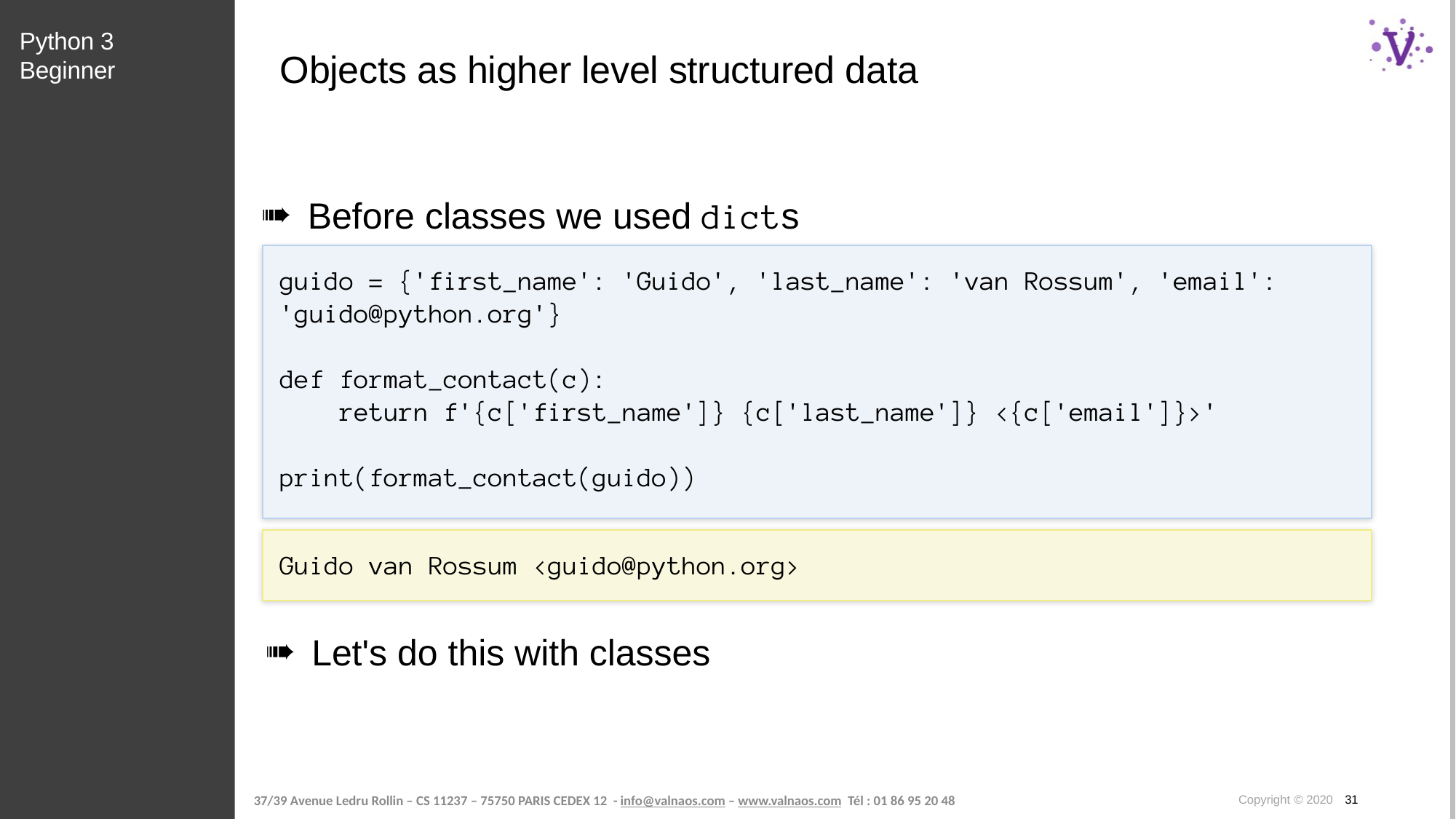

Python 3 Beginner
# Objects as higher level structured data
Before classes we used dicts
guido = {'first_name': 'Guido', 'last_name': 'van Rossum', 'email': 'guido@python.org'}

def format_contact(c):
    return f'{c['first_name']} {c['last_name']} <{c['email']}>'

print(format_contact(guido))
Guido van Rossum <guido@python.org>
Let's do this with classes
Copyright © 2020   31